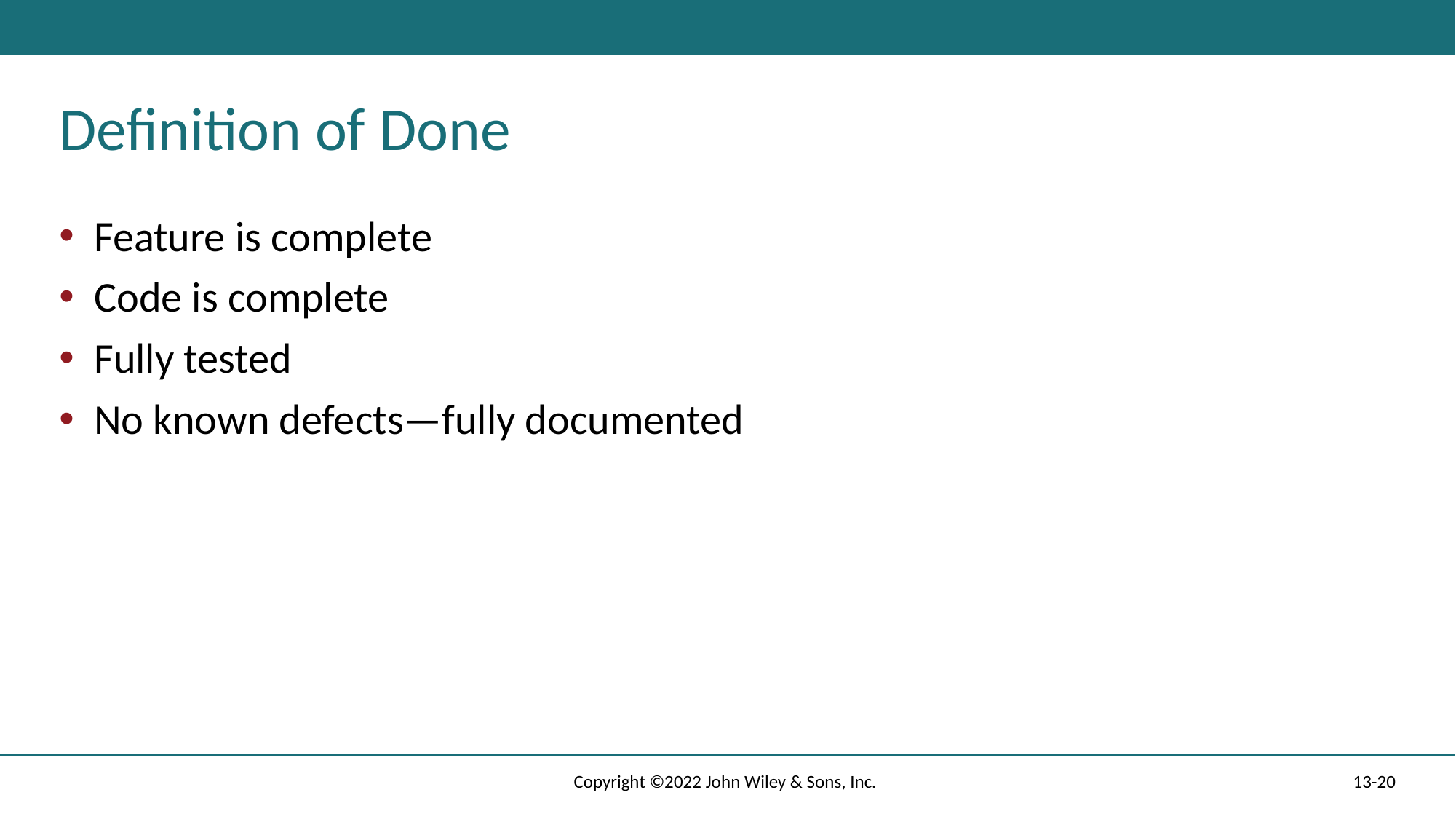

# Definition of Done
Feature is complete
Code is complete
Fully tested
No known defects—fully documented
Copyright ©2022 John Wiley & Sons, Inc.
13-20